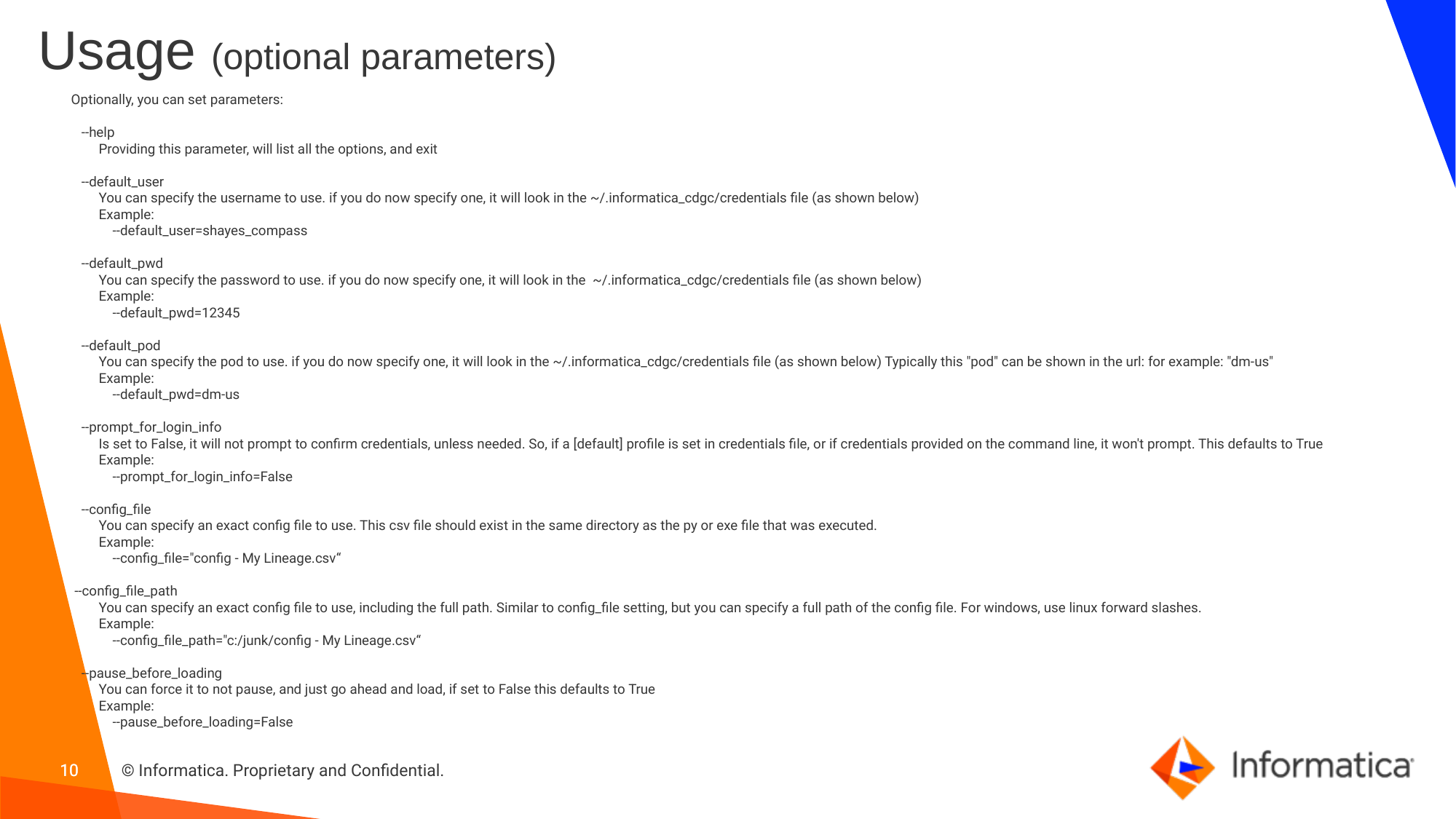

# Usage (optional parameters)
Optionally, you can set parameters:

   --help
        Providing this parameter, will list all the options, and exit

   --default_user
        You can specify the username to use. if you do now specify one, it will look in the ~/.informatica_cdgc/credentials file (as shown below)
        Example:
            --default_user=shayes_compass

   --default_pwd
        You can specify the password to use. if you do now specify one, it will look in the  ~/.informatica_cdgc/credentials file (as shown below)
        Example:
            --default_pwd=12345

   --default_pod
        You can specify the pod to use. if you do now specify one, it will look in the ~/.informatica_cdgc/credentials file (as shown below) Typically this "pod" can be shown in the url: for example: "dm-us"
        Example:
            --default_pwd=dm-us

   --prompt_for_login_info
        Is set to False, it will not prompt to confirm credentials, unless needed. So, if a [default] profile is set in credentials file, or if credentials provided on the command line, it won't prompt. This defaults to True
        Example:
            --prompt_for_login_info=False

   --config_file
        You can specify an exact config file to use. This csv file should exist in the same directory as the py or exe file that was executed.
        Example:
            --config_file="config - My Lineage.csv“

 --config_file_path
        You can specify an exact config file to use, including the full path. Similar to config_file setting, but you can specify a full path of the config file. For windows, use linux forward slashes.
        Example:
            --config_file_path="c:/junk/config - My Lineage.csv“

   --pause_before_loading
        You can force it to not pause, and just go ahead and load, if set to False this defaults to True
        Example:
            --pause_before_loading=False